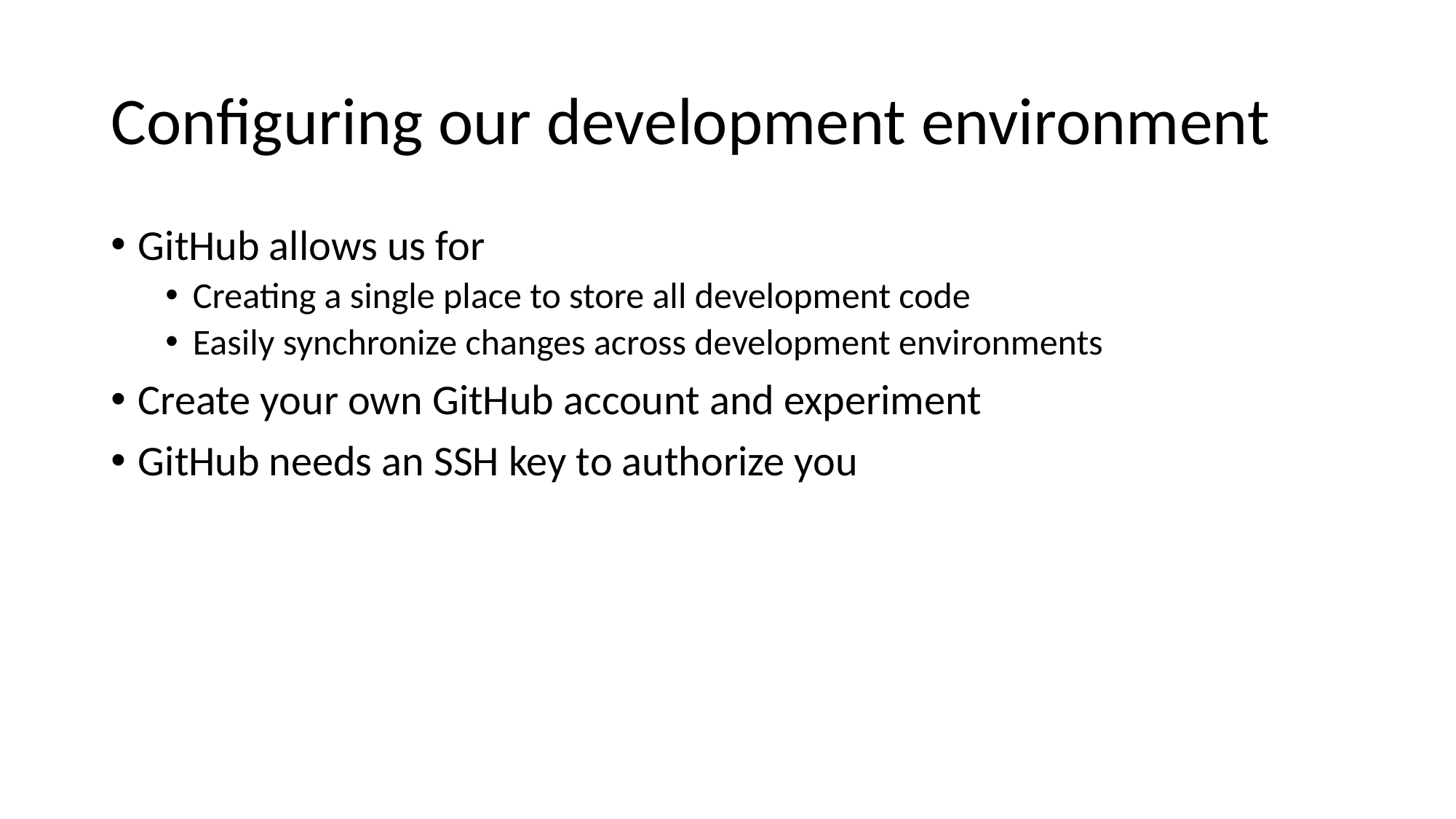

# Configuring our development environment
GitHub allows us for
Creating a single place to store all development code
Easily synchronize changes across development environments
Create your own GitHub account and experiment
GitHub needs an SSH key to authorize you